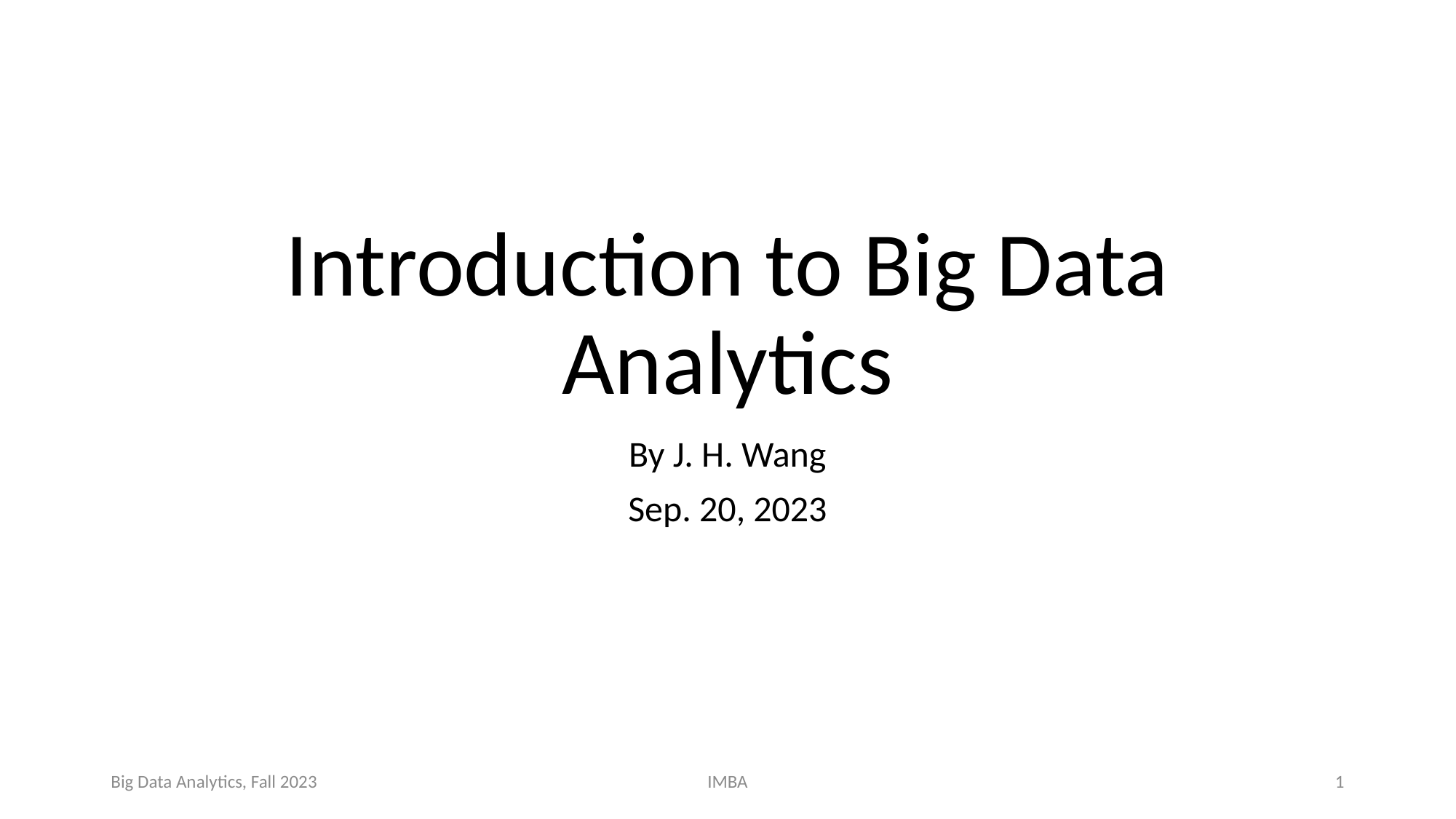

# Introduction to Big Data Analytics
By J. H. Wang
Sep. 20, 2023
Big Data Analytics, Fall 2023
IMBA
1